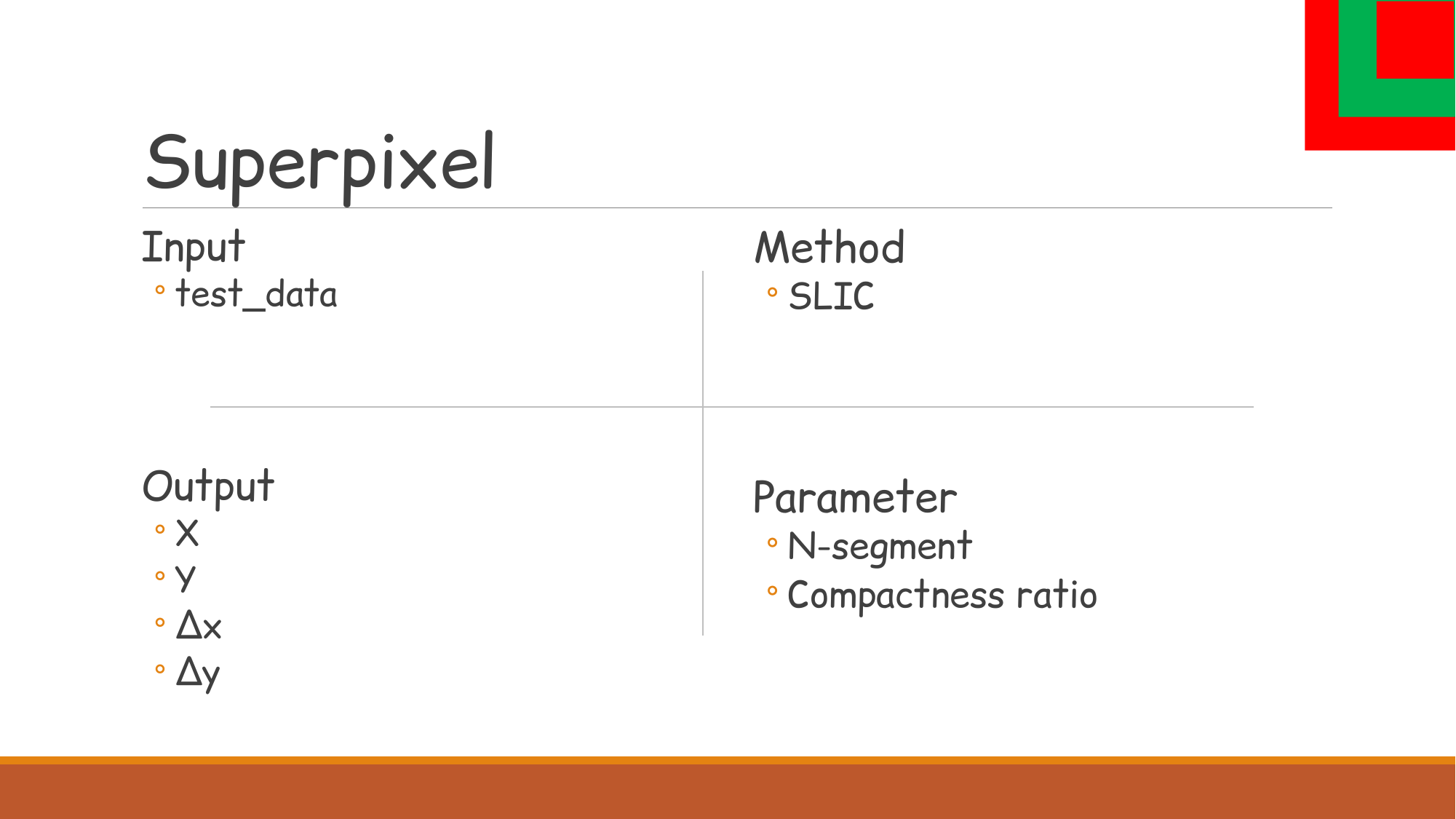

# Superpixel
Input
test_data

Output
X
Y
Δx
Δy

Method
SLIC

Parameter
N-segment
Compactness ratio